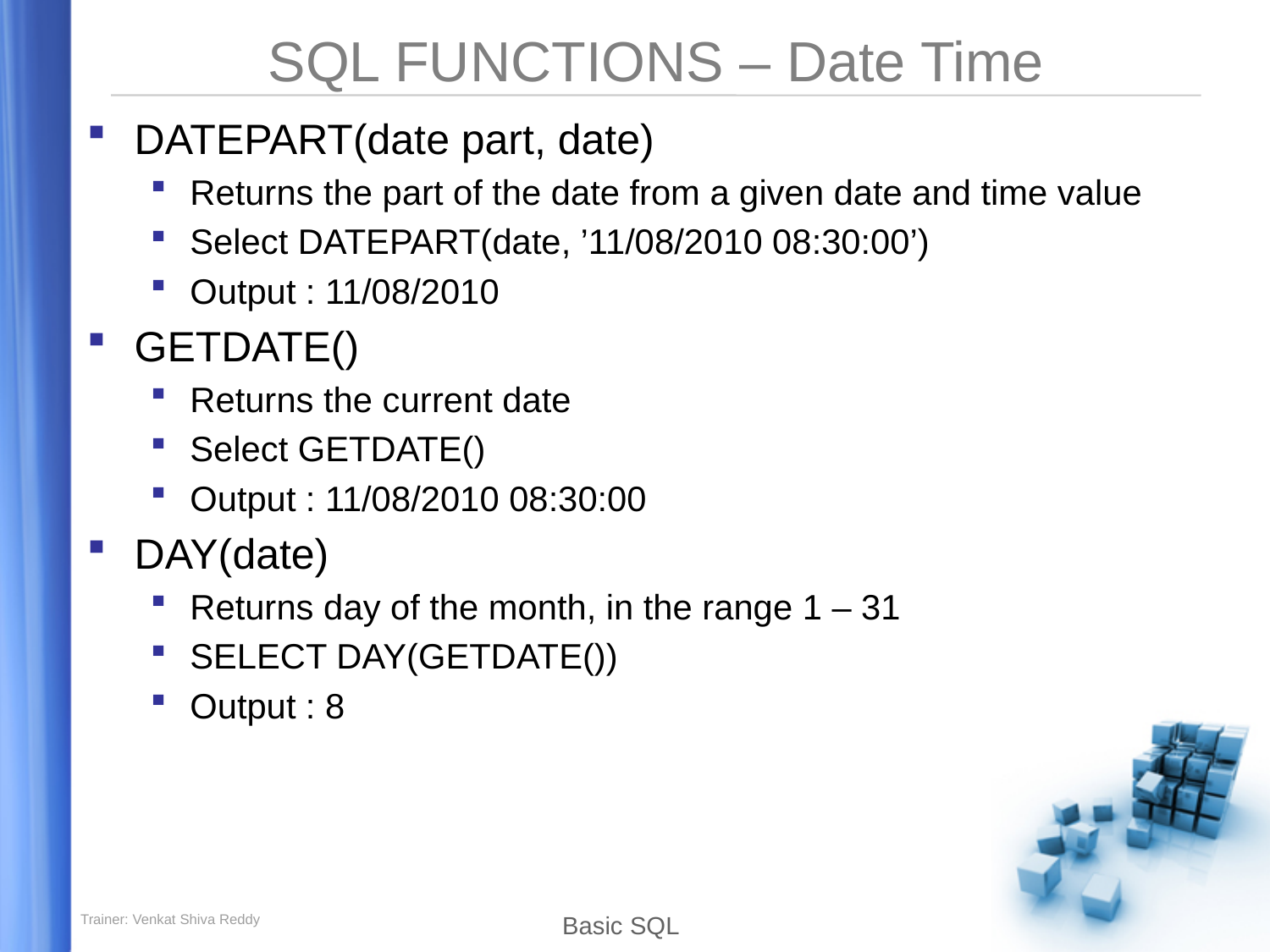

# SQL FUNCTIONS – Date Time
DATEPART(date part, date)
Returns the part of the date from a given date and time value
Select DATEPART(date, ’11/08/2010 08:30:00’)
Output : 11/08/2010
GETDATE()
Returns the current date
Select GETDATE()
Output : 11/08/2010 08:30:00
DAY(date)
Returns day of the month, in the range 1 – 31
SELECT DAY(GETDATE())
Output : 8